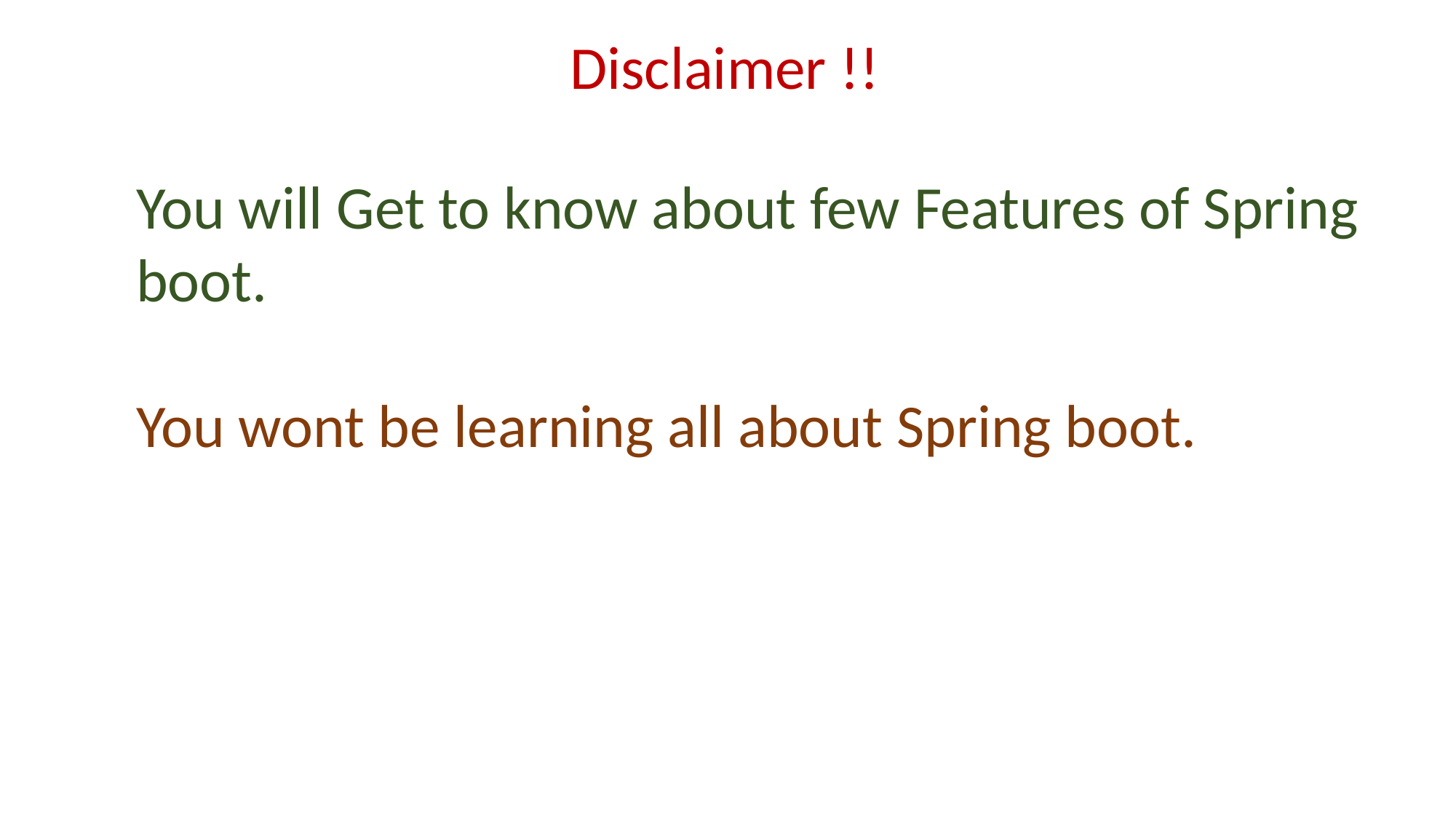

Disclaimer !!

You will Get to know about few Features of Spring boot.

You wont be learning all about Spring boot.